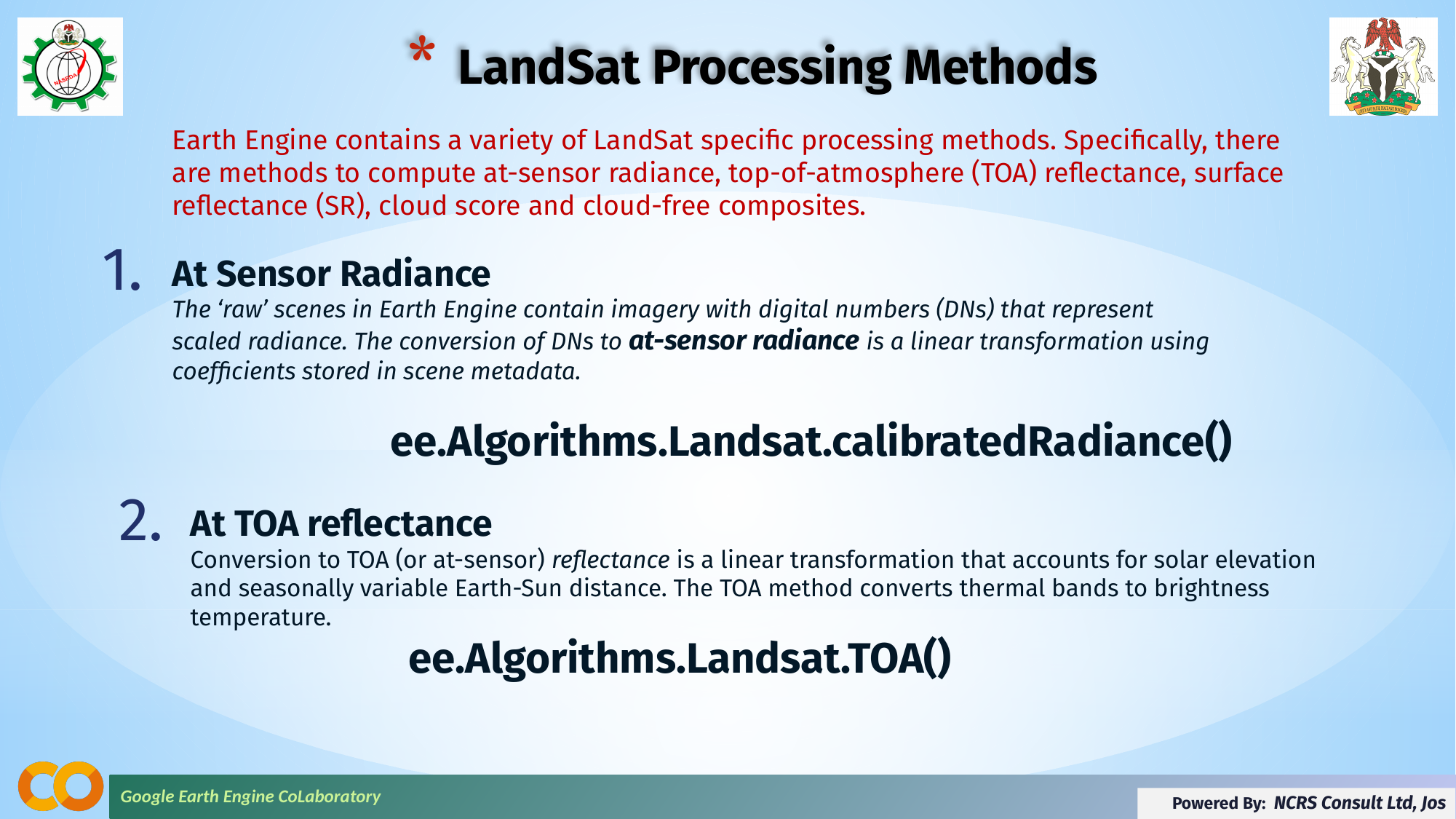

# LandSat Processing Methods
Earth Engine contains a variety of LandSat specific processing methods. Specifically, there are methods to compute at-sensor radiance, top-of-atmosphere (TOA) reflectance, surface reflectance (SR), cloud score and cloud-free composites.
1.
At Sensor Radiance
The ‘raw’ scenes in Earth Engine contain imagery with digital numbers (DNs) that represent scaled radiance. The conversion of DNs to at-sensor radiance is a linear transformation using coefficients stored in scene metadata.

		ee.Algorithms.Landsat.calibratedRadiance()

2.
At TOA reflectance
Conversion to TOA (or at-sensor) reflectance is a linear transformation that accounts for solar elevation and seasonally variable Earth-Sun distance. The TOA method converts thermal bands to brightness temperature.
		ee.Algorithms.Landsat.TOA()